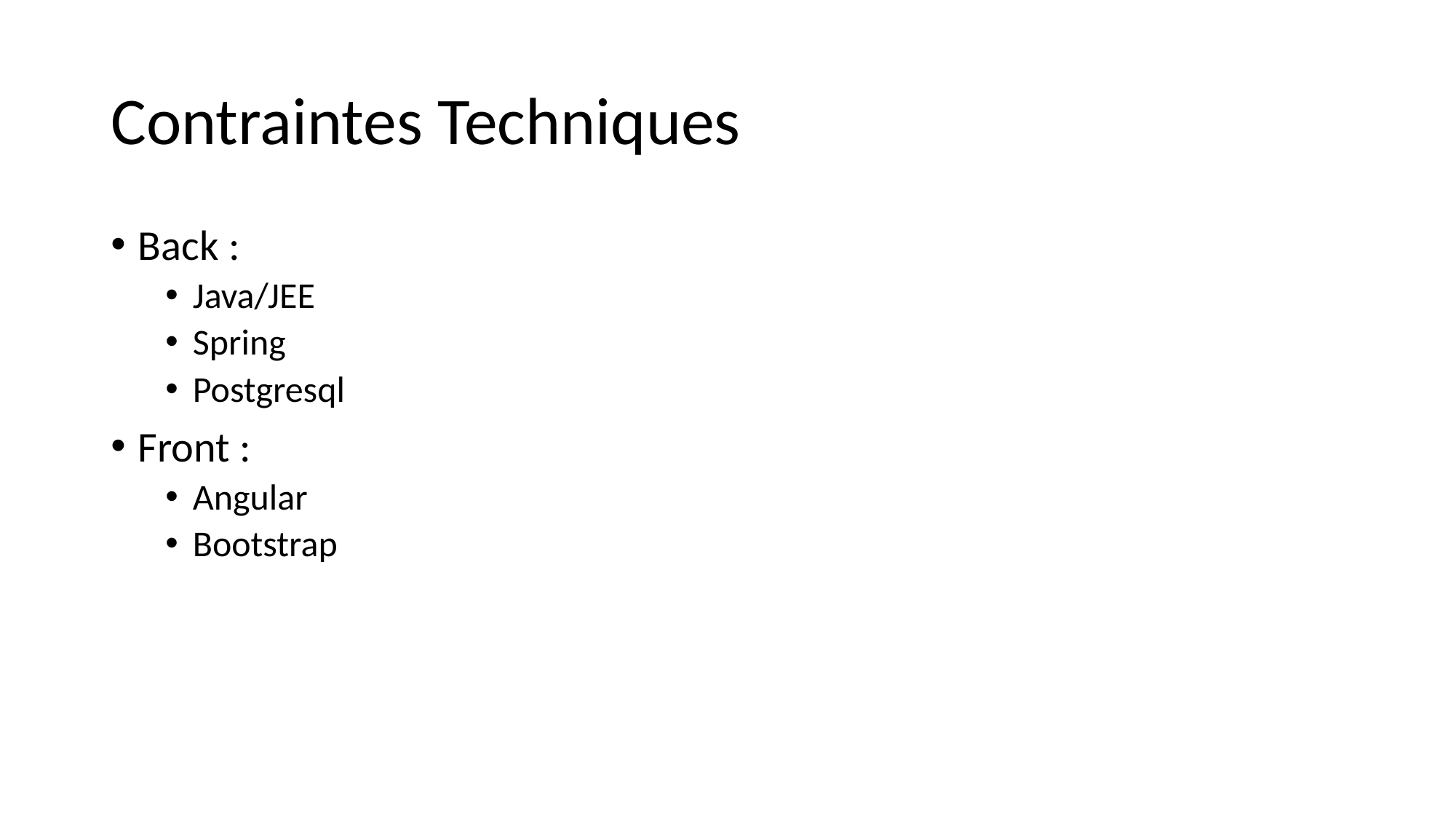

# Contraintes Techniques
Back :
Java/JEE
Spring
Postgresql
Front :
Angular
Bootstrap